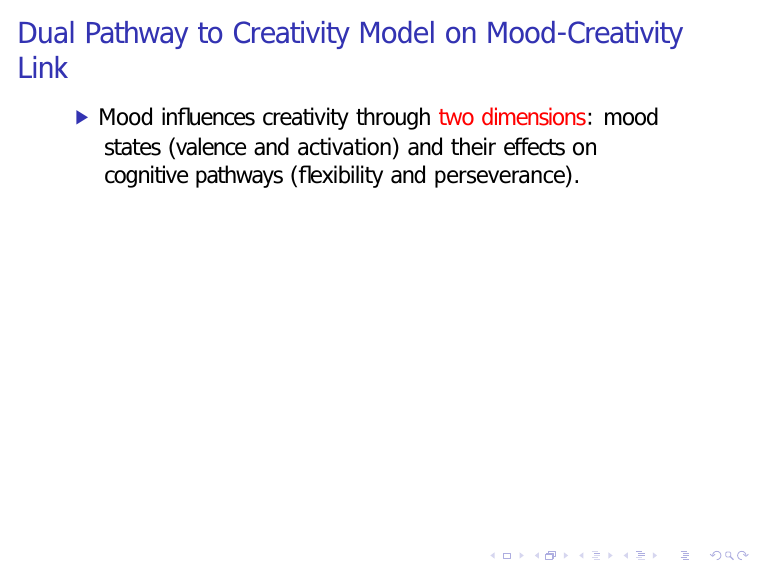

# Dual Pathway to Creativity Model on Mood-Creativity Link
▶ Mood influences creativity through two dimensions: mood states (valence and activation) and their effects on cognitive pathways (flexibility and perseverance).